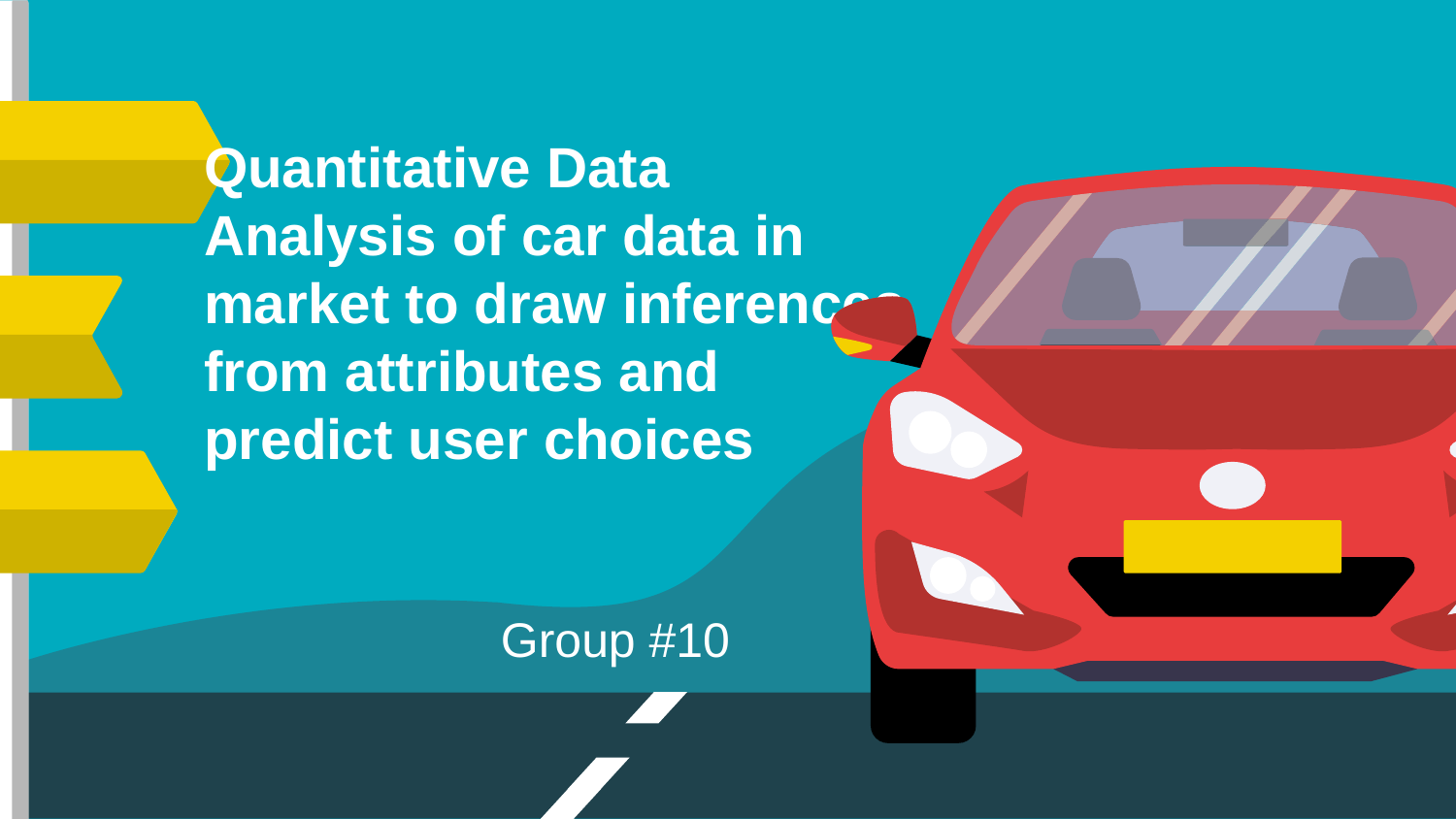

# Quantitative Data Analysis of car data in market to draw inferences from attributes and predict user choices

Group #10